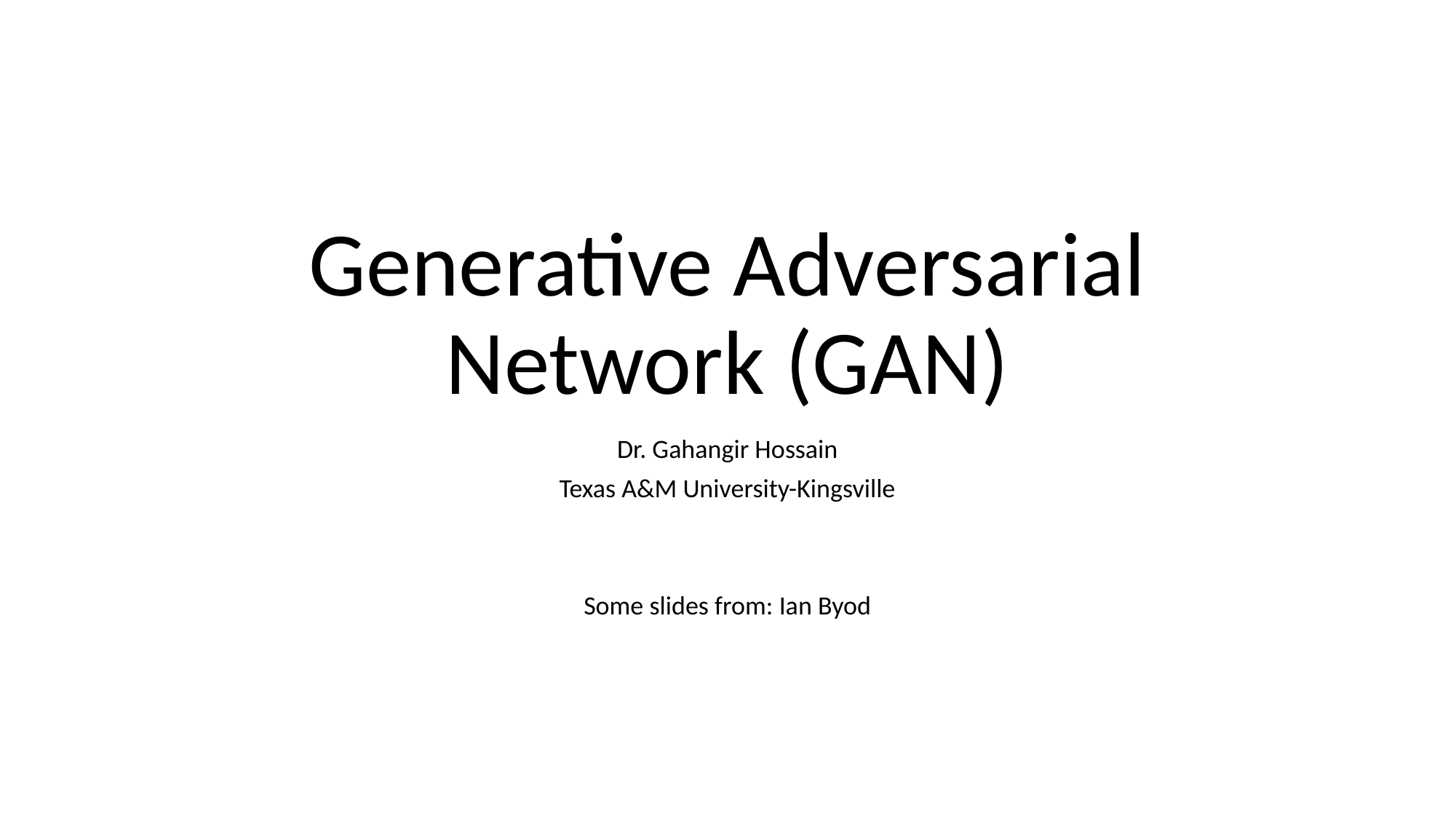

# Generative Adversarial Network (GAN)
Dr. Gahangir Hossain
Texas A&M University-Kingsville

Some slides from: Ian Byod